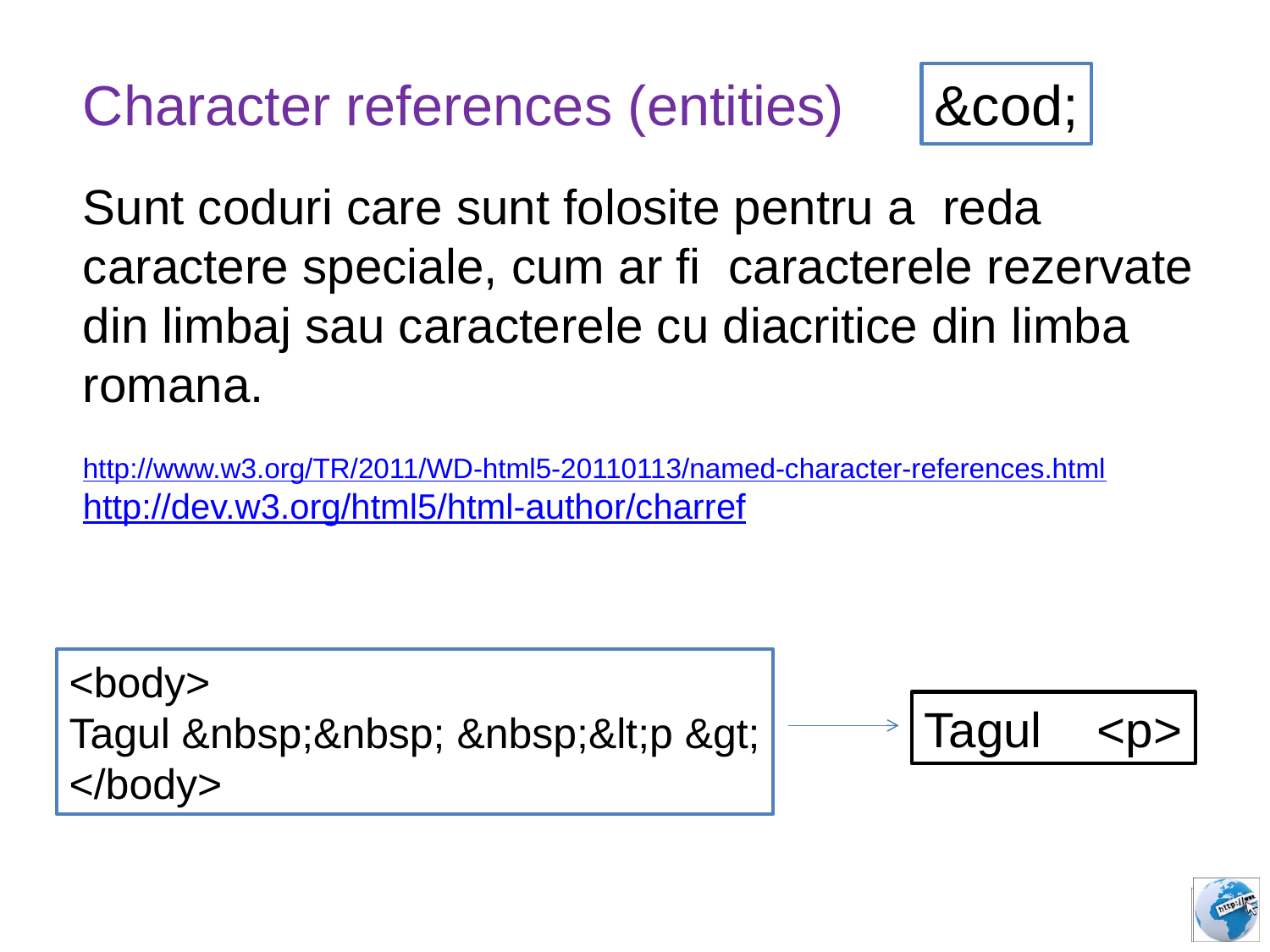

Character references (entities)

Sunt coduri care sunt folosite pentru a  reda caractere speciale, cum ar fi  caracterele rezervate din limbaj sau caracterele cu diacritice din limba romana.

http://www.w3.org/TR/2011/WD-html5-20110113/named-character-references.html
http://dev.w3.org/html5/html-author/charref

&cod;
<body>
Tagul &nbsp;&nbsp; &nbsp;&lt;p &gt;
</body>
Tagul    <p>